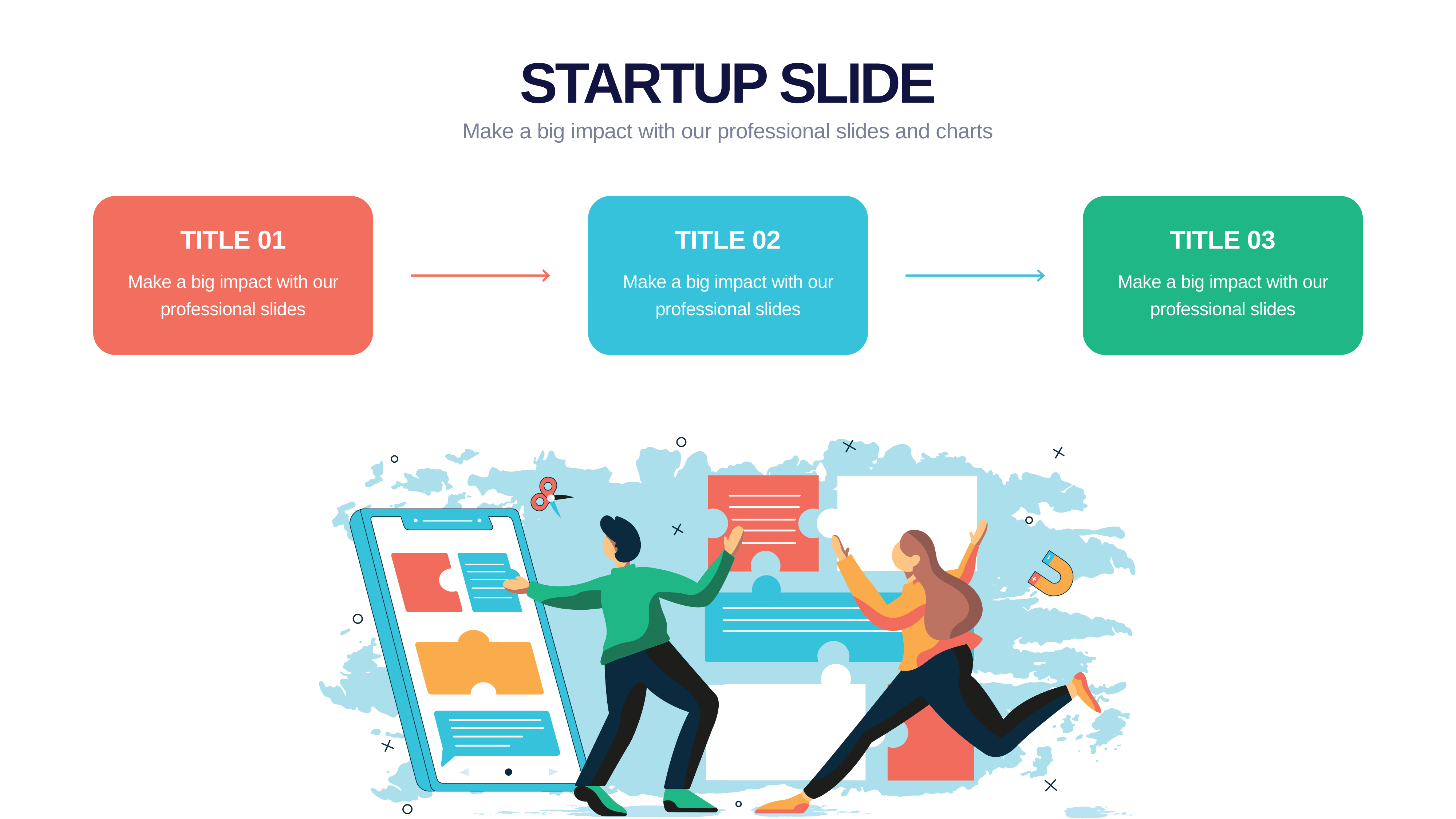

STARTUP SLIDE
Make a big impact with our professional slides and charts

TITLE 01
TITLE 02
TITLE 03
Make a big impact with our professional slides
Make a big impact with our professional slides
Make a big impact with our professional slides